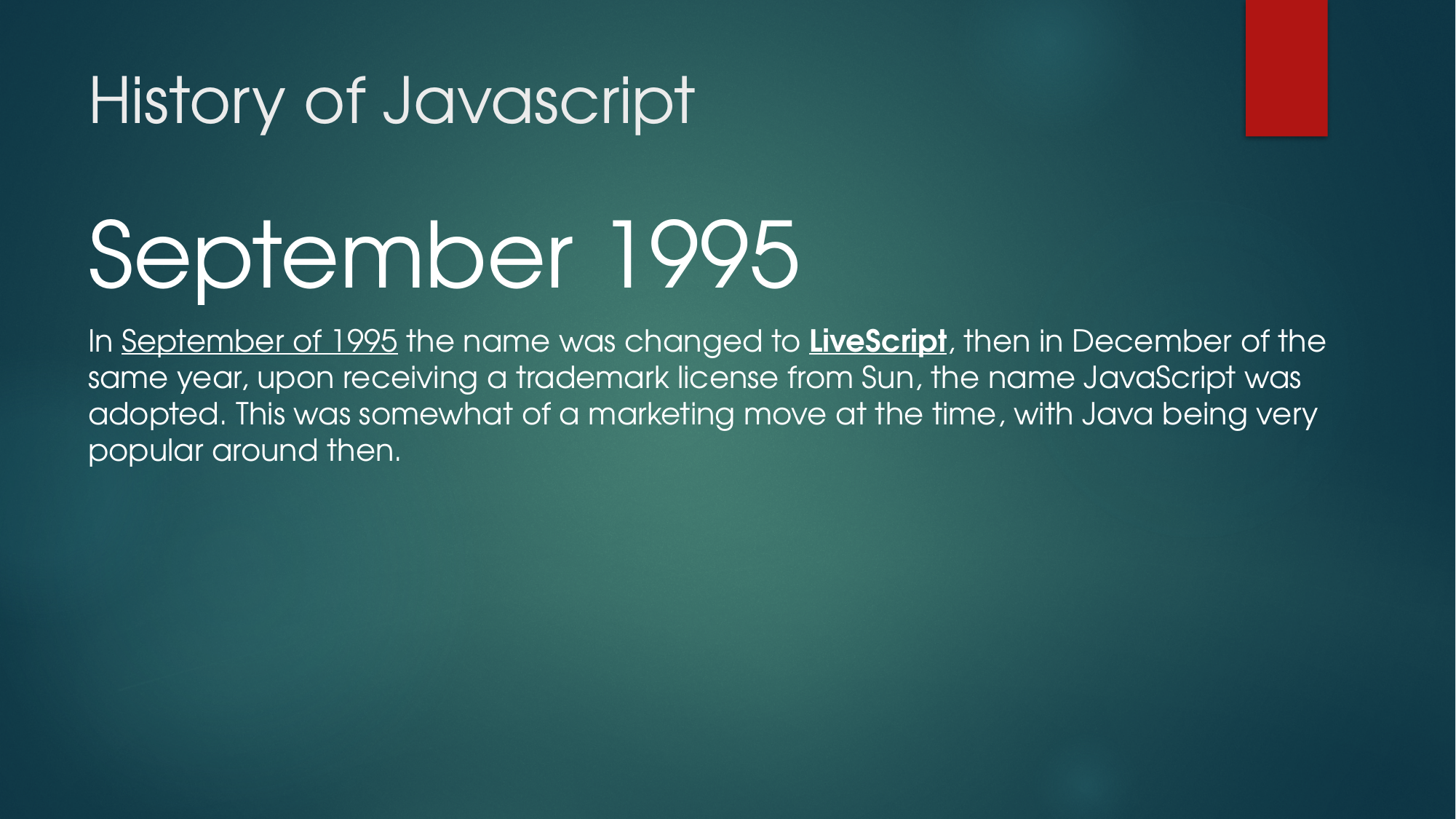

# History of Javascript
September 1995
In September of 1995 the name was changed to LiveScript, then in December of the same year, upon receiving a trademark license from Sun, the name JavaScript was adopted. This was somewhat of a marketing move at the time, with Java being very popular around then.